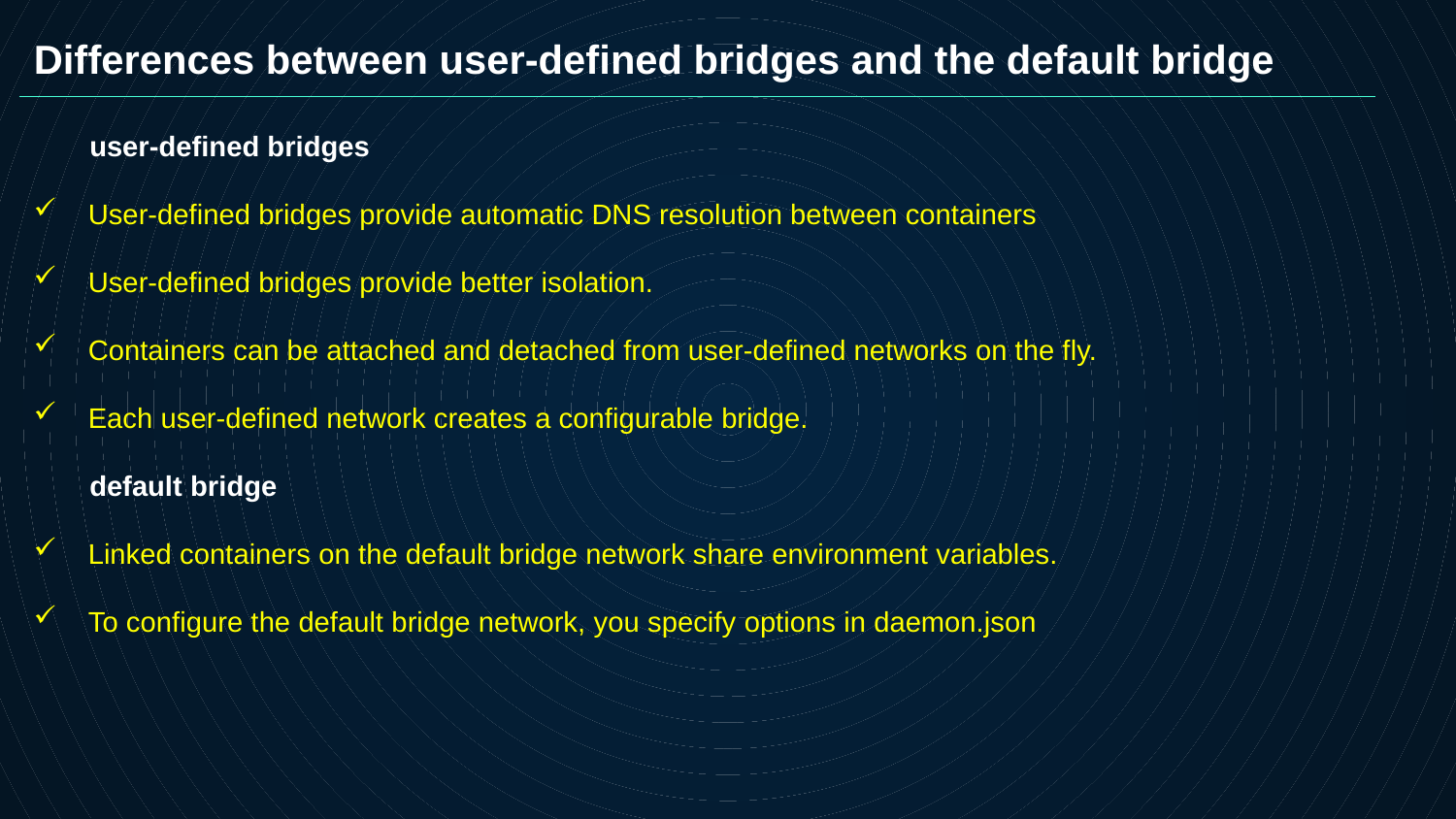

# Differences between user-defined bridges and the default bridge

       user-defined bridges

User-defined bridges provide automatic DNS resolution between containers

User-defined bridges provide better isolation.

Containers can be attached and detached from user-defined networks on the fly.

Each user-defined network creates a configurable bridge.

       default bridge

Linked containers on the default bridge network share environment variables.

To configure the default bridge network, you specify options in daemon.json